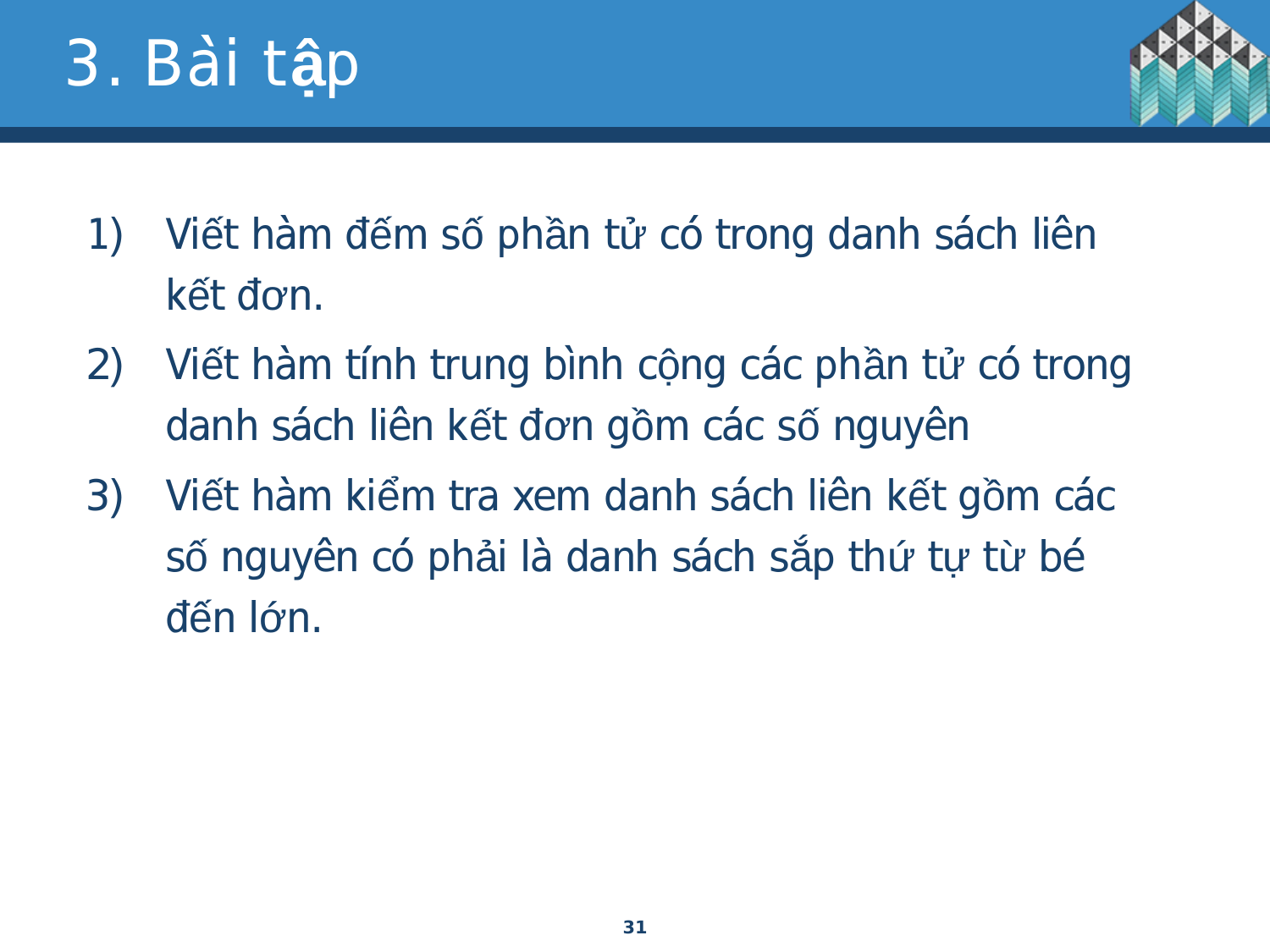

# 3. Bài tập
Viết hàm đếm số phần tử có trong danh sách liên kết đơn.
Viết hàm tính trung bình cộng các phần tử có trong danh sách liên kết đơn gồm các số nguyên
Viết hàm kiểm tra xem danh sách liên kết gồm các số nguyên có phải là danh sách sắp thứ tự từ bé đến lớn.
31